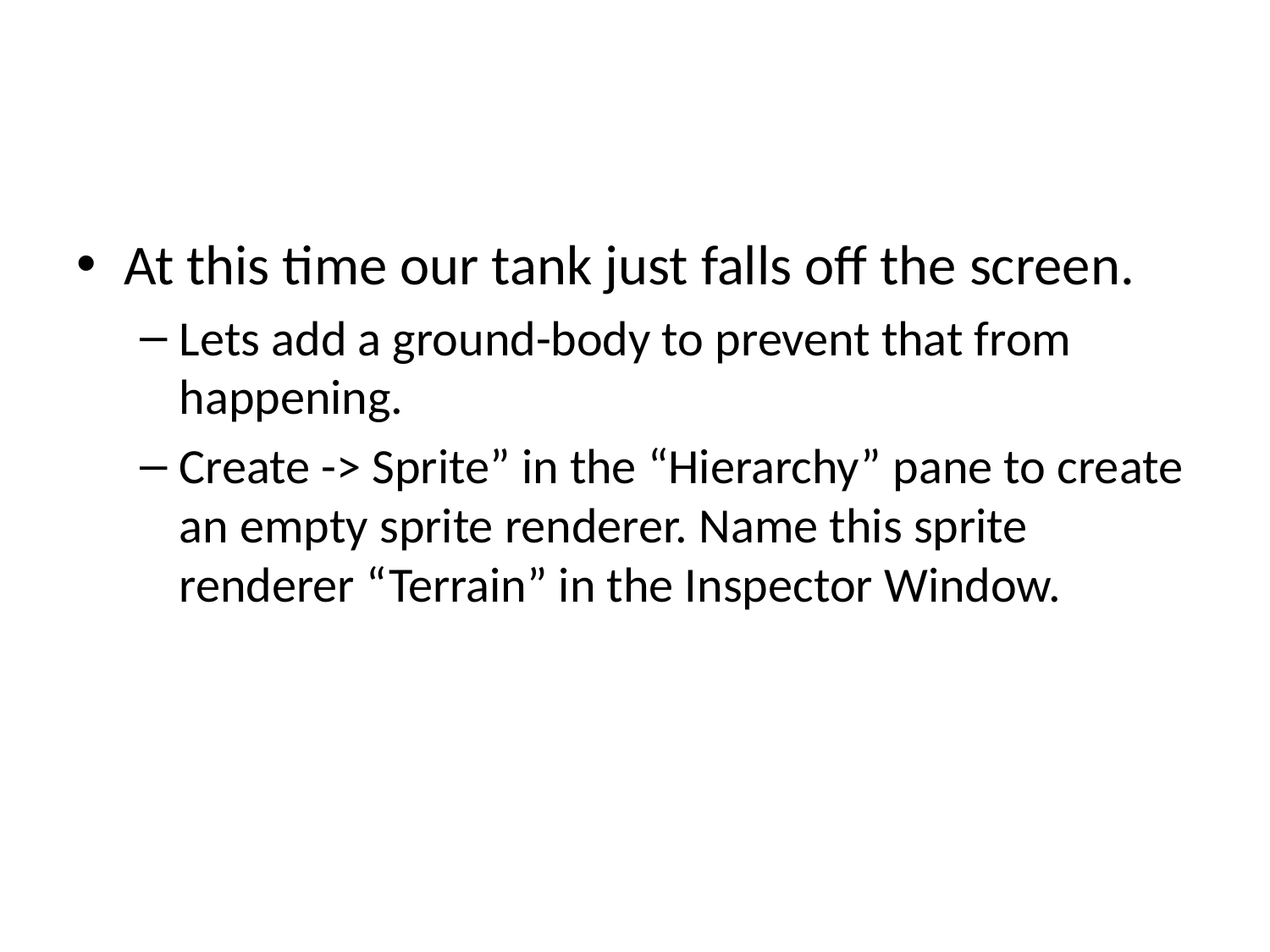

#
At this time our tank just falls off the screen.
Lets add a ground-body to prevent that from happening.
Create -> Sprite” in the “Hierarchy” pane to create an empty sprite renderer. Name this sprite renderer “Terrain” in the Inspector Window.